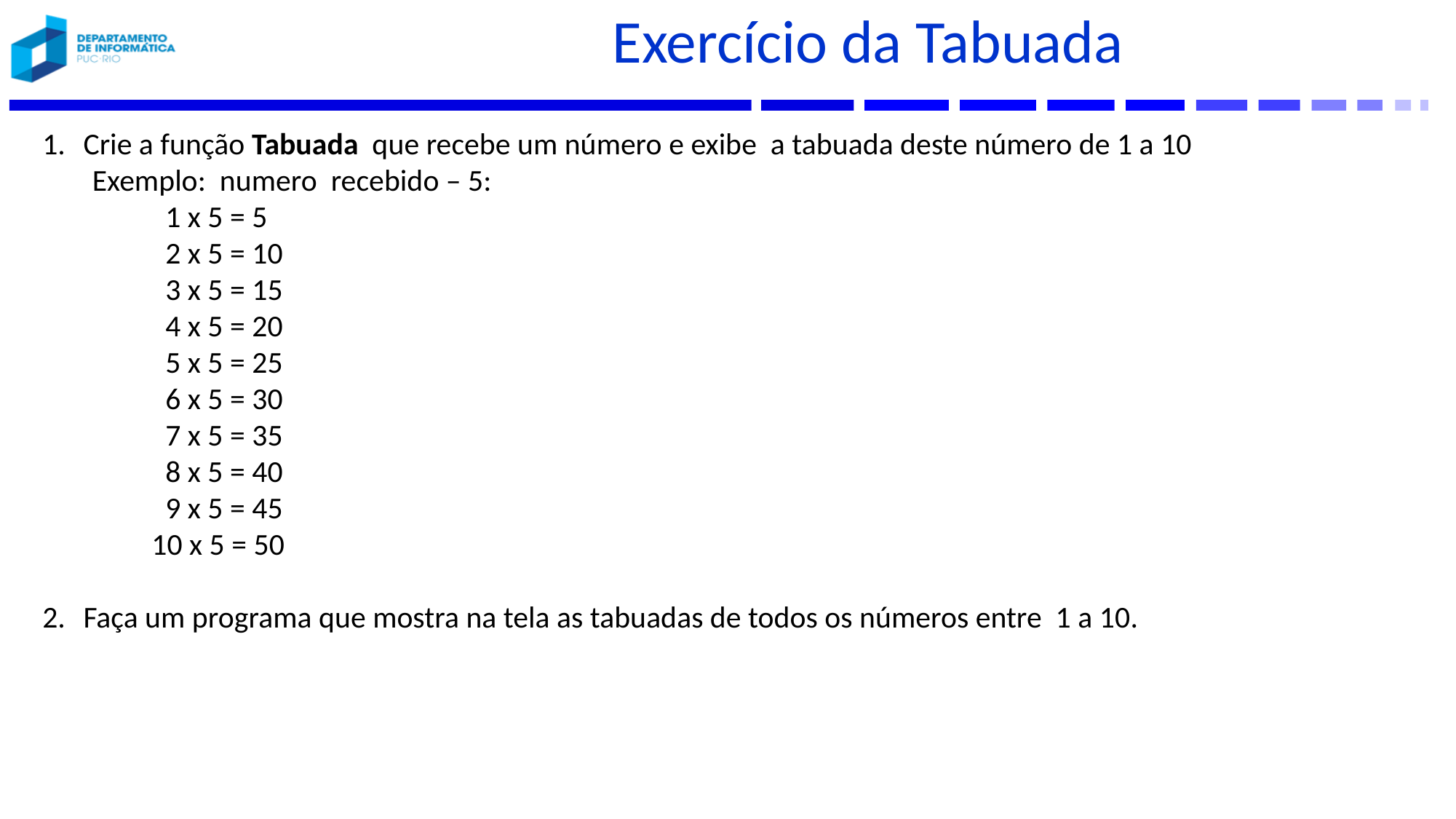

# Exercício da Tabuada
Crie a função Tabuada  que recebe um número e exibe  a tabuada deste número de 1 a 10
 Exemplo:  numero  recebido – 5:
	  1 x 5 = 5
	  2 x 5 = 10
	  3 x 5 = 15
	  4 x 5 = 20
	  5 x 5 = 25
	  6 x 5 = 30
	  7 x 5 = 35
	  8 x 5 = 40
	  9 x 5 = 45
	10 x 5 = 50

Faça um programa que mostra na tela as tabuadas de todos os números entre  1 a 10.